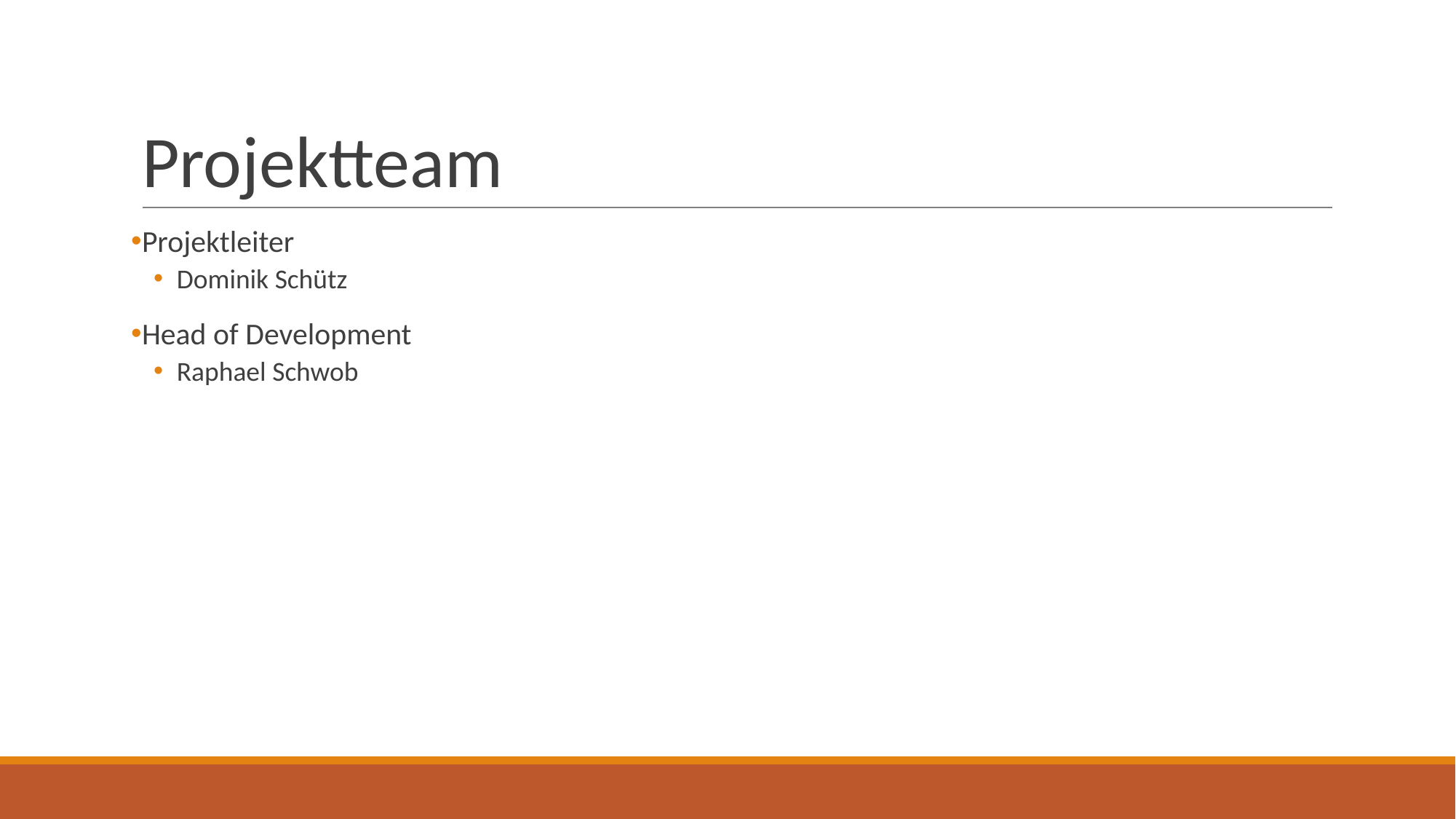

# Projektteam
Projektleiter
Dominik Schütz
Head of Development
Raphael Schwob